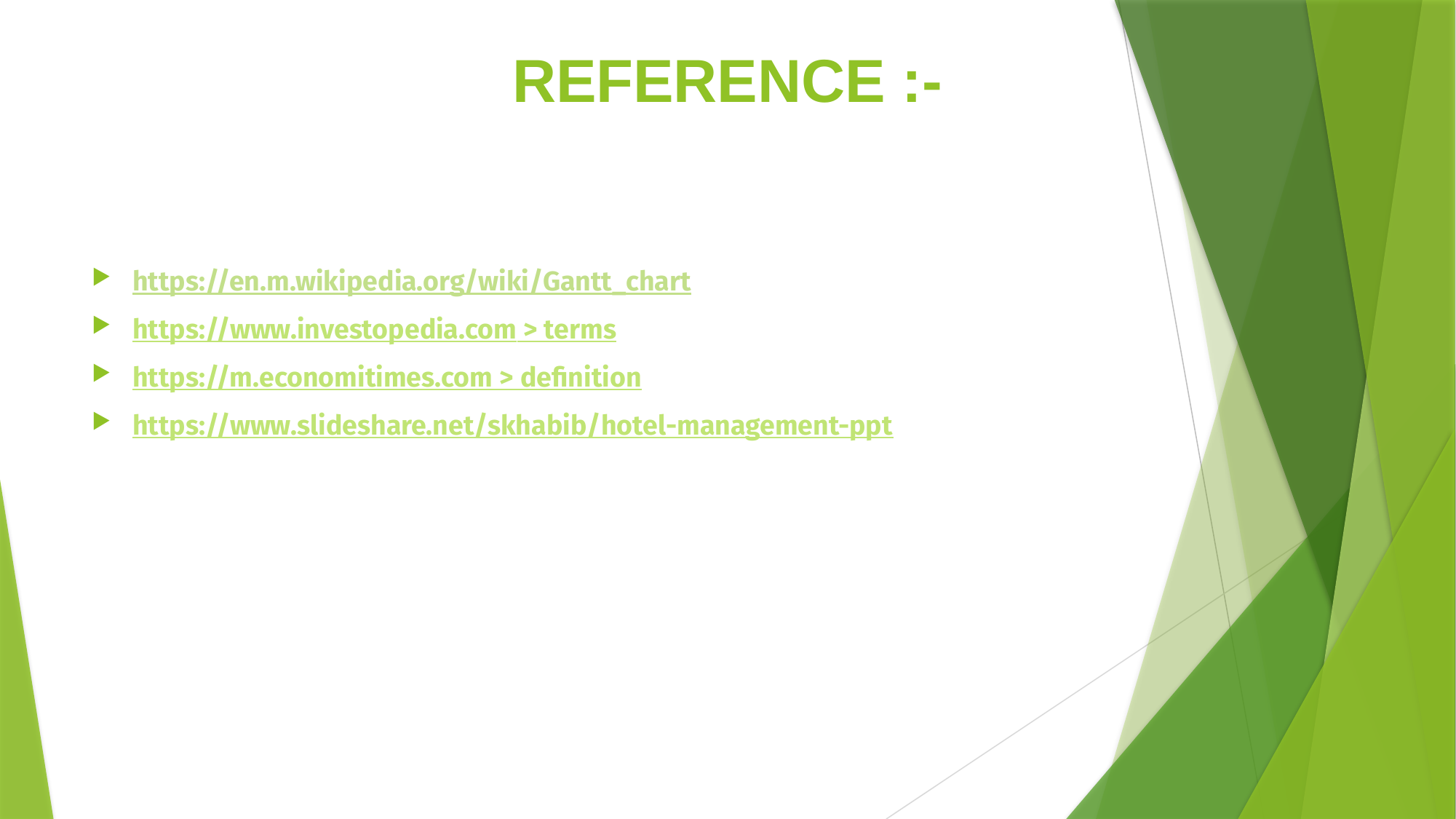

# REFERENCE :-
https://en.m.wikipedia.org/wiki/Gantt_chart
https://www.investopedia.com > terms
https://m.economitimes.com > definition
https://www.slideshare.net/skhabib/hotel-management-ppt